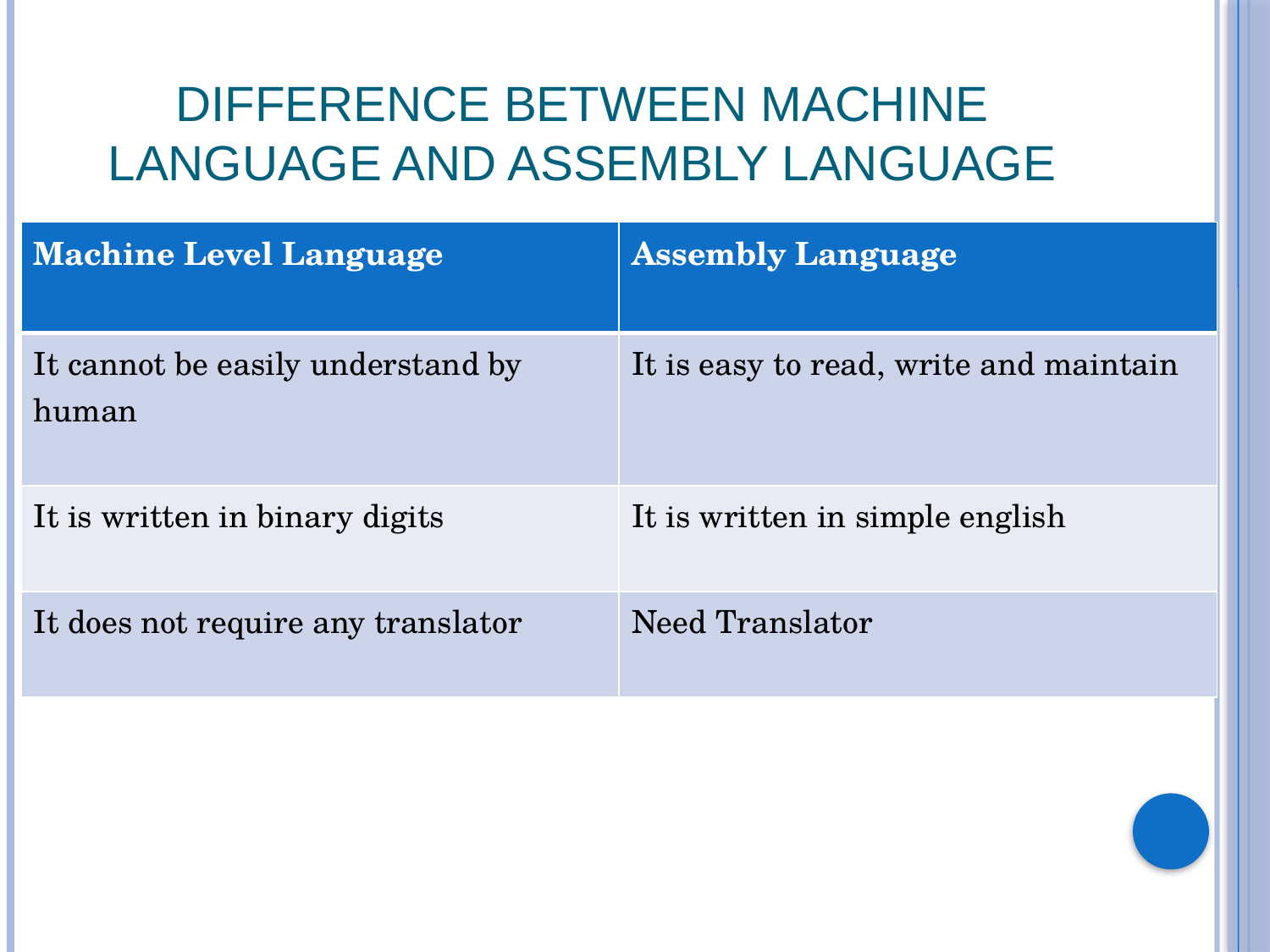

# Difference between machine language and Assembly language
| Machine Level Language | Assembly Language |
| --- | --- |
| It cannot be easily understand by human | It is easy to read, write and maintain |
| It is written in binary digits | It is written in simple english |
| It does not require any translator | Need Translator |